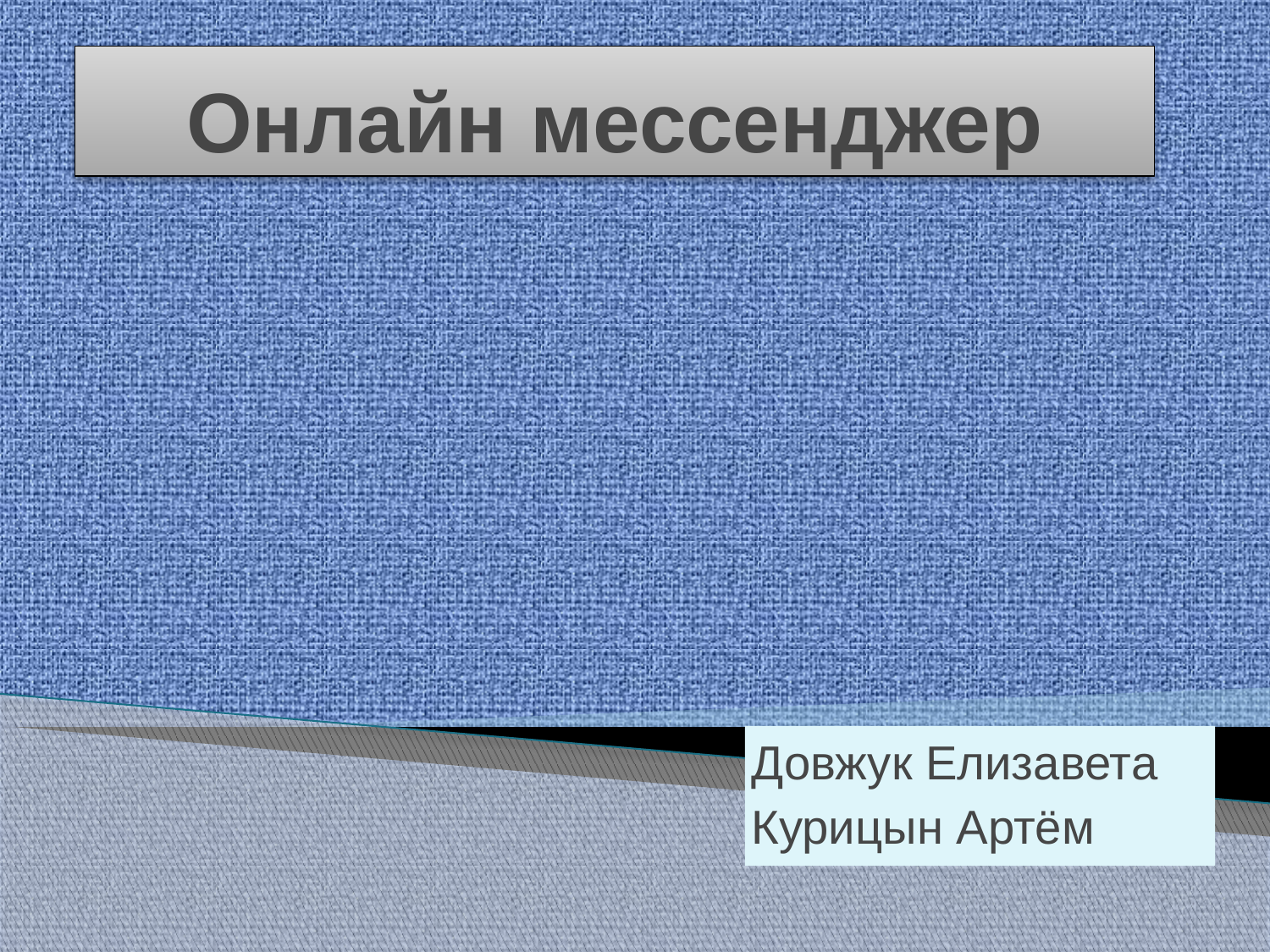

# Онлайн мессенджер
Довжук Елизавета
Курицын Артём